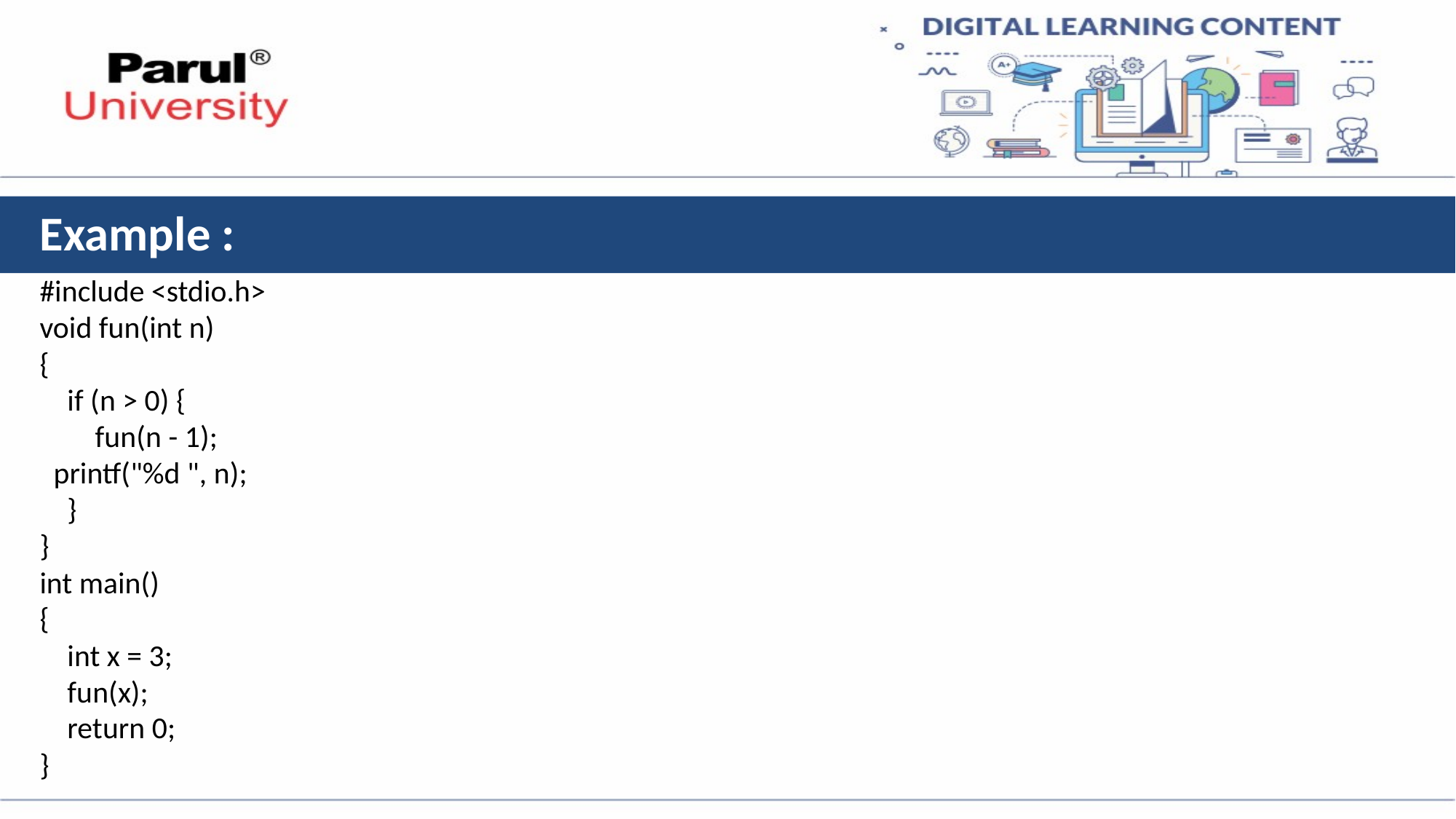

# Example :
#include <stdio.h>
void fun(int n)
{
    if (n > 0) {
        fun(n - 1);
  printf("%d ", n);
    }
}
int main()
{
    int x = 3;
    fun(x);
    return 0;
}